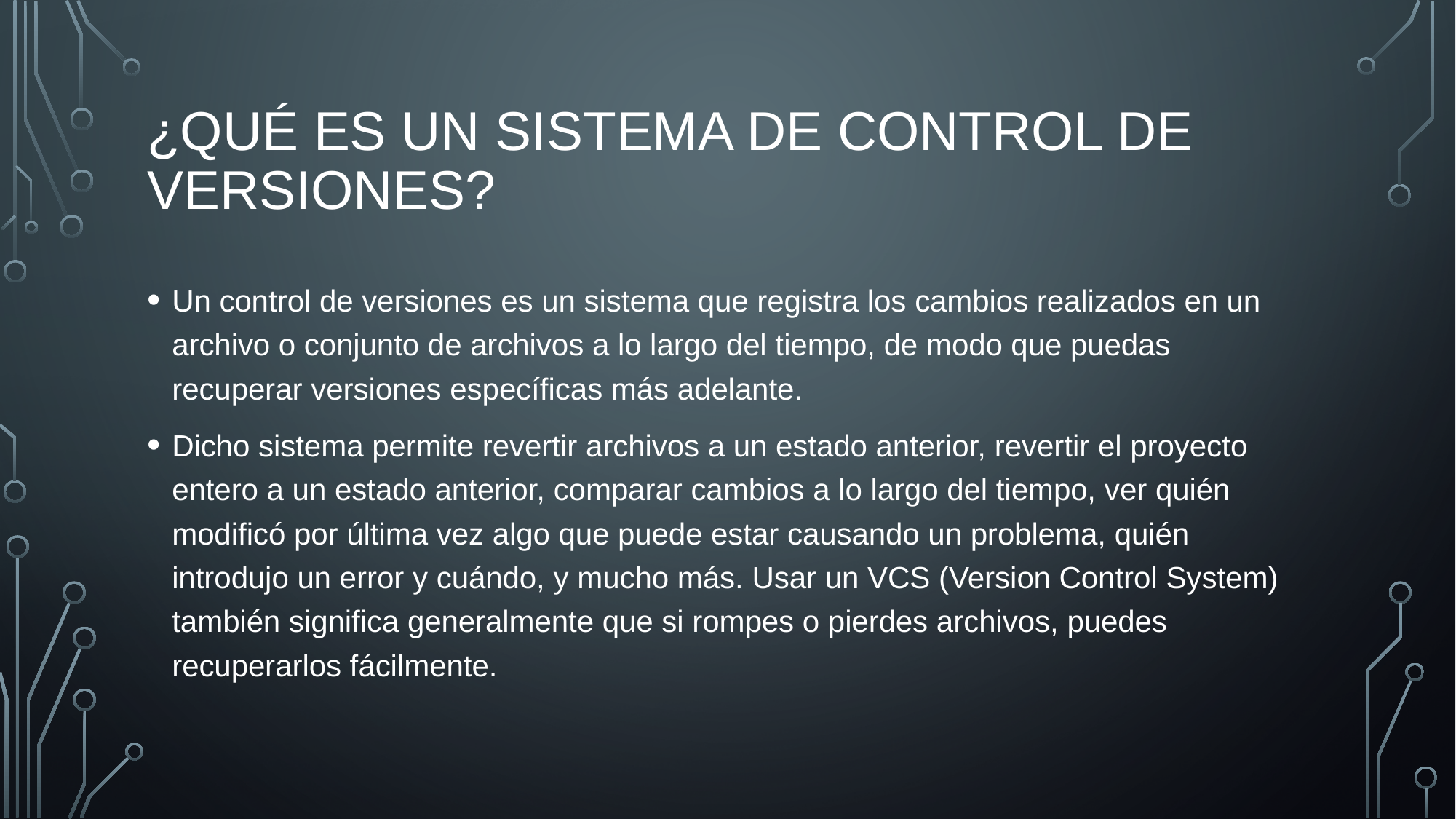

# ¿Qué es un sistema de control de versiones?
Un control de versiones es un sistema que registra los cambios realizados en un archivo o conjunto de archivos a lo largo del tiempo, de modo que puedas recuperar versiones específicas más adelante.
Dicho sistema permite revertir archivos a un estado anterior, revertir el proyecto entero a un estado anterior, comparar cambios a lo largo del tiempo, ver quién modificó por última vez algo que puede estar causando un problema, quién introdujo un error y cuándo, y mucho más. Usar un VCS (Version Control System) también significa generalmente que si rompes o pierdes archivos, puedes recuperarlos fácilmente.